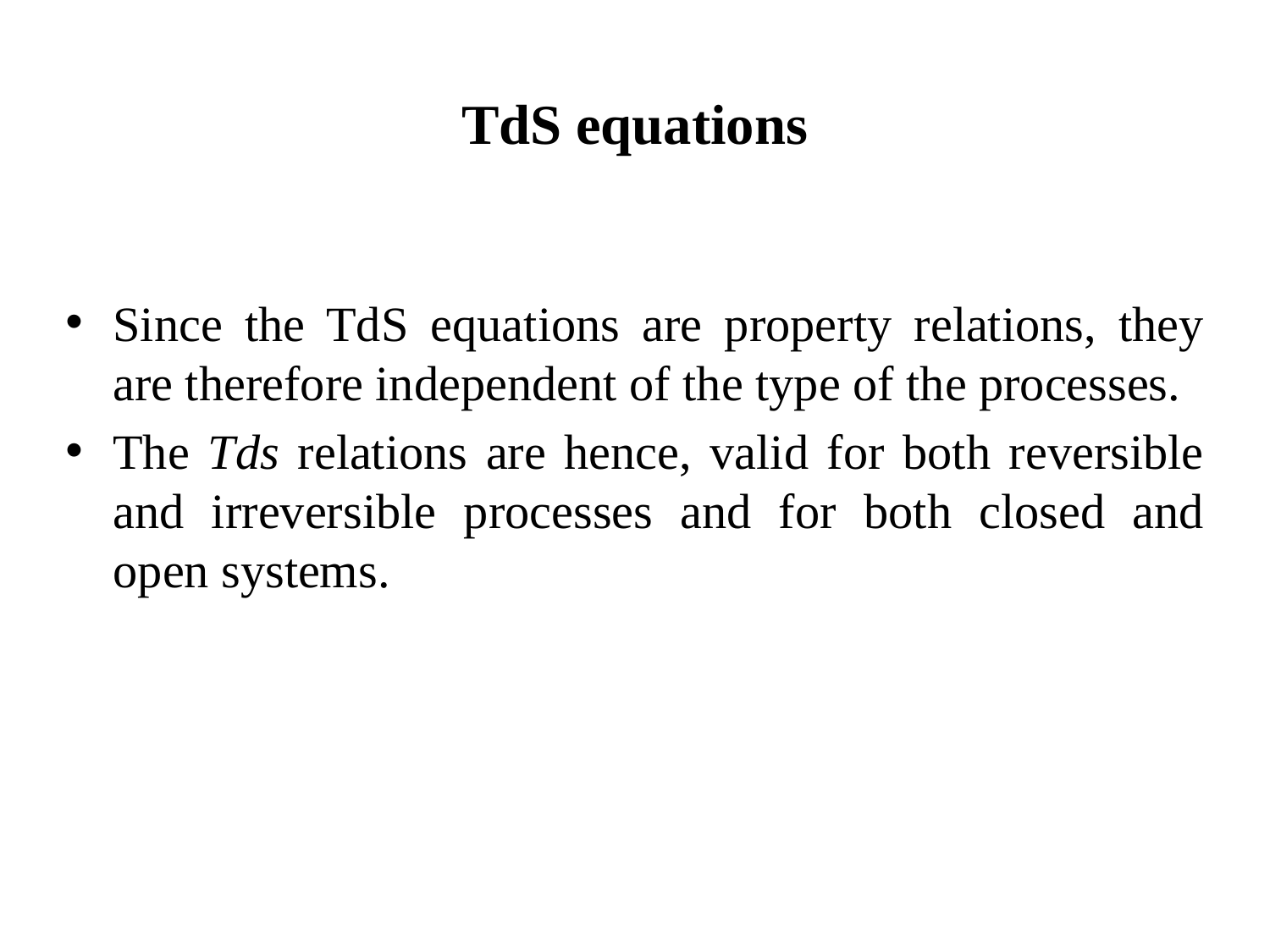

TdS equations
Since the TdS equations are property relations, they are therefore independent of the type of the processes.
The Tds relations are hence, valid for both reversible and irreversible processes and for both closed and open systems.